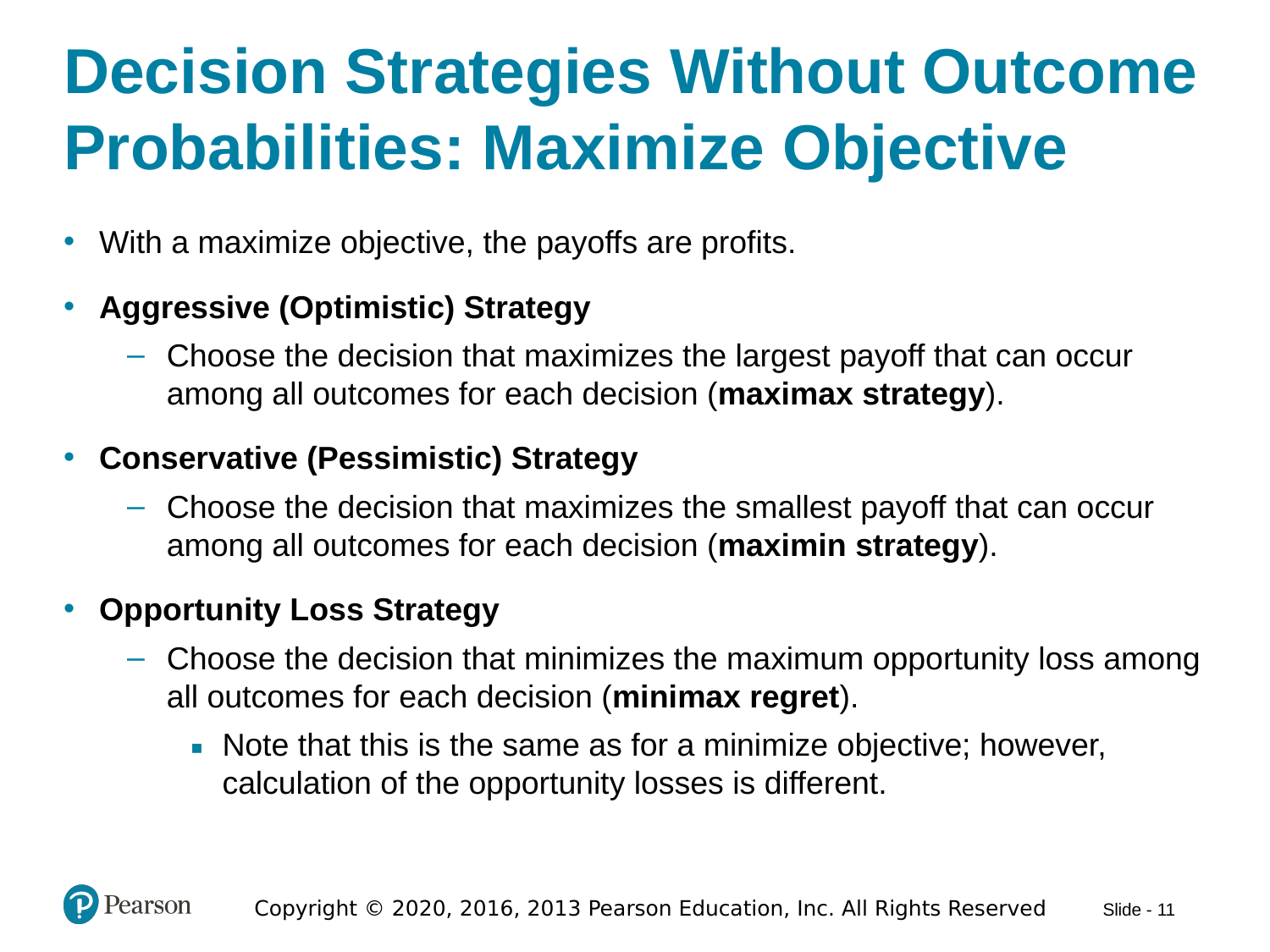

# Decision Strategies Without Outcome Probabilities: Maximize Objective
With a maximize objective, the payoffs are profits.
Aggressive (Optimistic) Strategy
Choose the decision that maximizes the largest payoff that can occur among all outcomes for each decision (maximax strategy).
Conservative (Pessimistic) Strategy
Choose the decision that maximizes the smallest payoff that can occur among all outcomes for each decision (maximin strategy).
Opportunity Loss Strategy
Choose the decision that minimizes the maximum opportunity loss among all outcomes for each decision (minimax regret).
Note that this is the same as for a minimize objective; however, calculation of the opportunity losses is different.